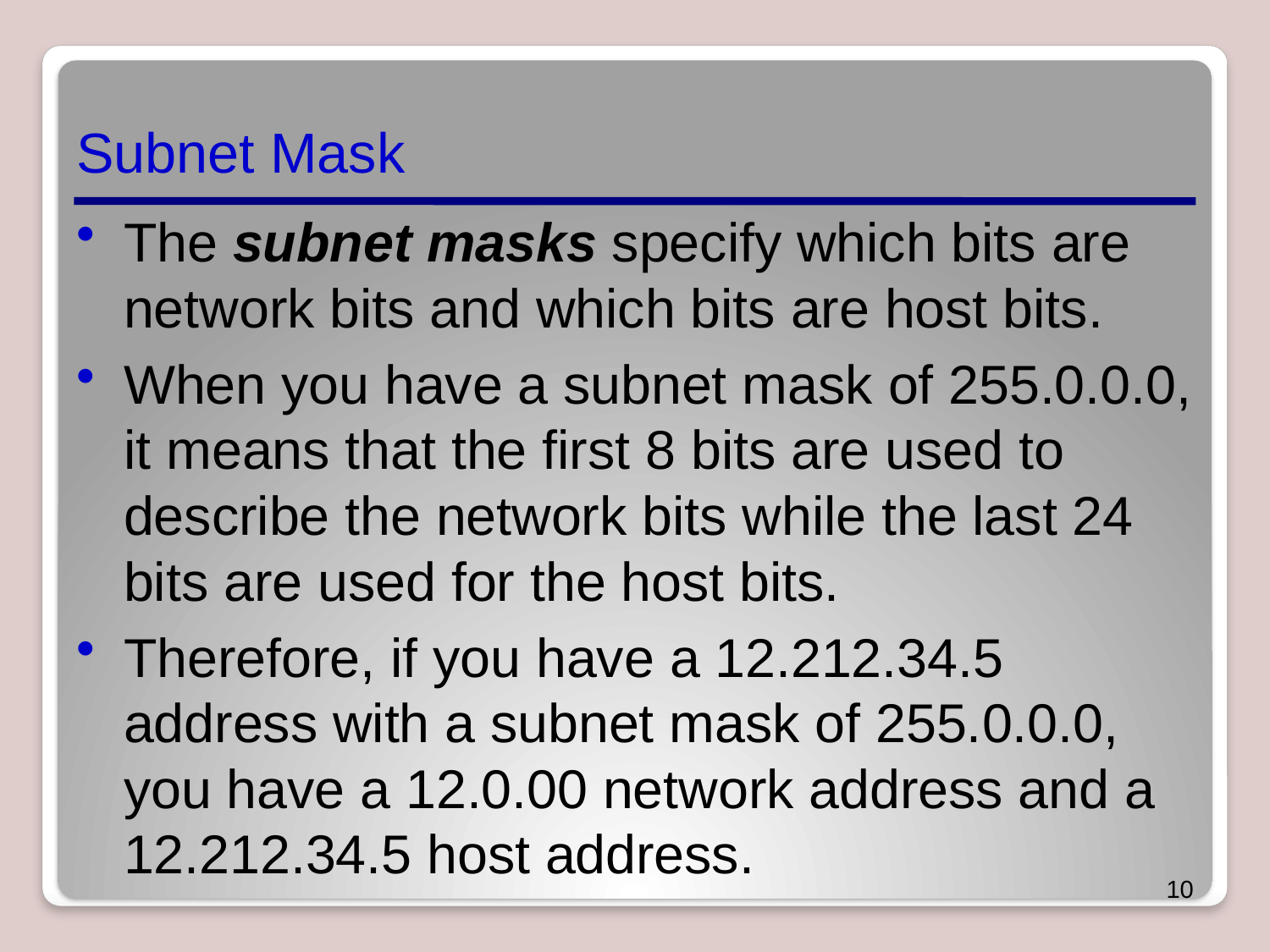

# Subnet Mask
The subnet masks specify which bits are network bits and which bits are host bits.
When you have a subnet mask of 255.0.0.0, it means that the first 8 bits are used to describe the network bits while the last 24 bits are used for the host bits.
Therefore, if you have a 12.212.34.5 address with a subnet mask of 255.0.0.0, you have a 12.0.00 network address and a 12.212.34.5 host address.
10